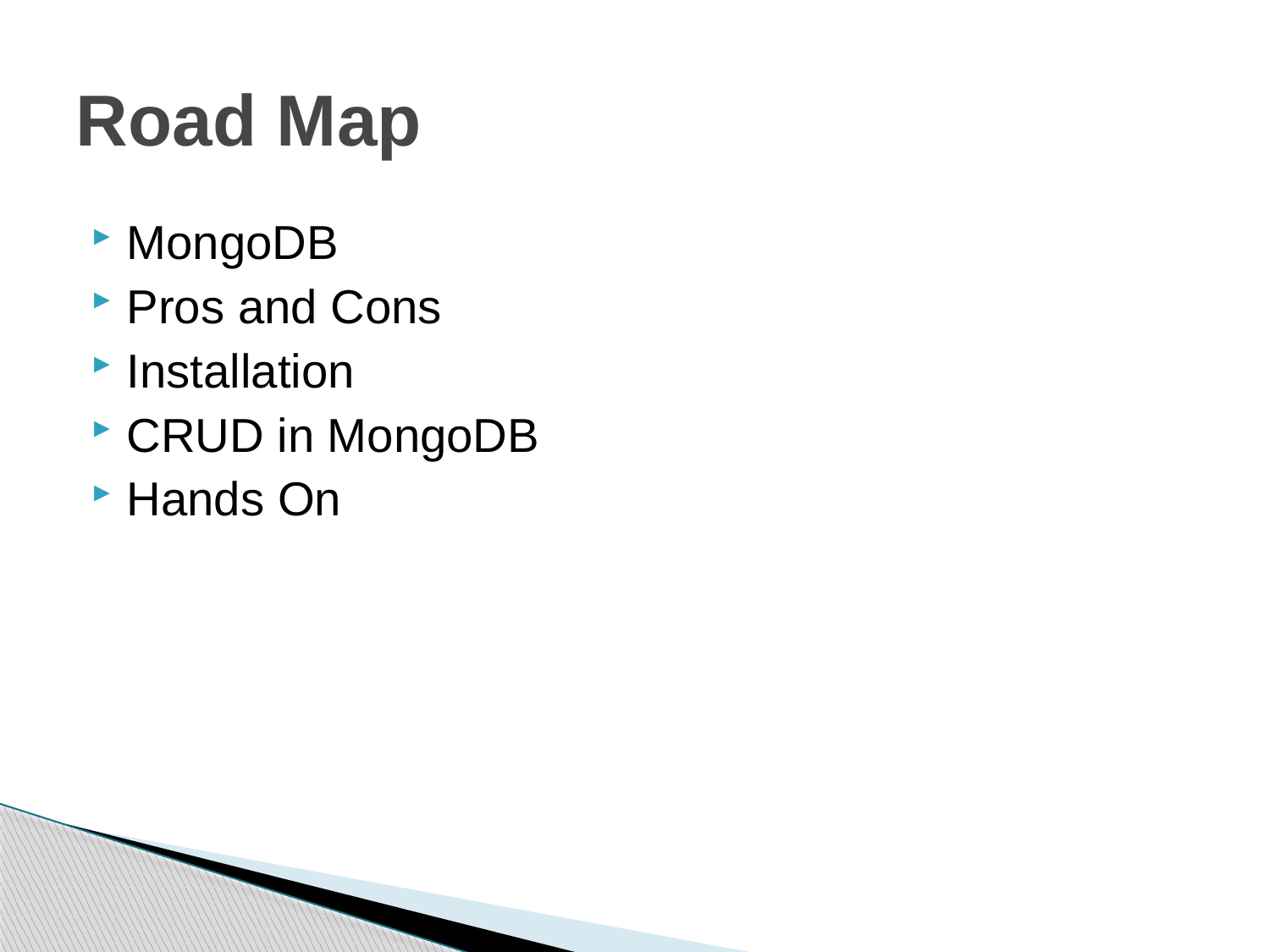

# Road Map
MongoDB
Pros and Cons
Installation
CRUD in MongoDB
Hands On